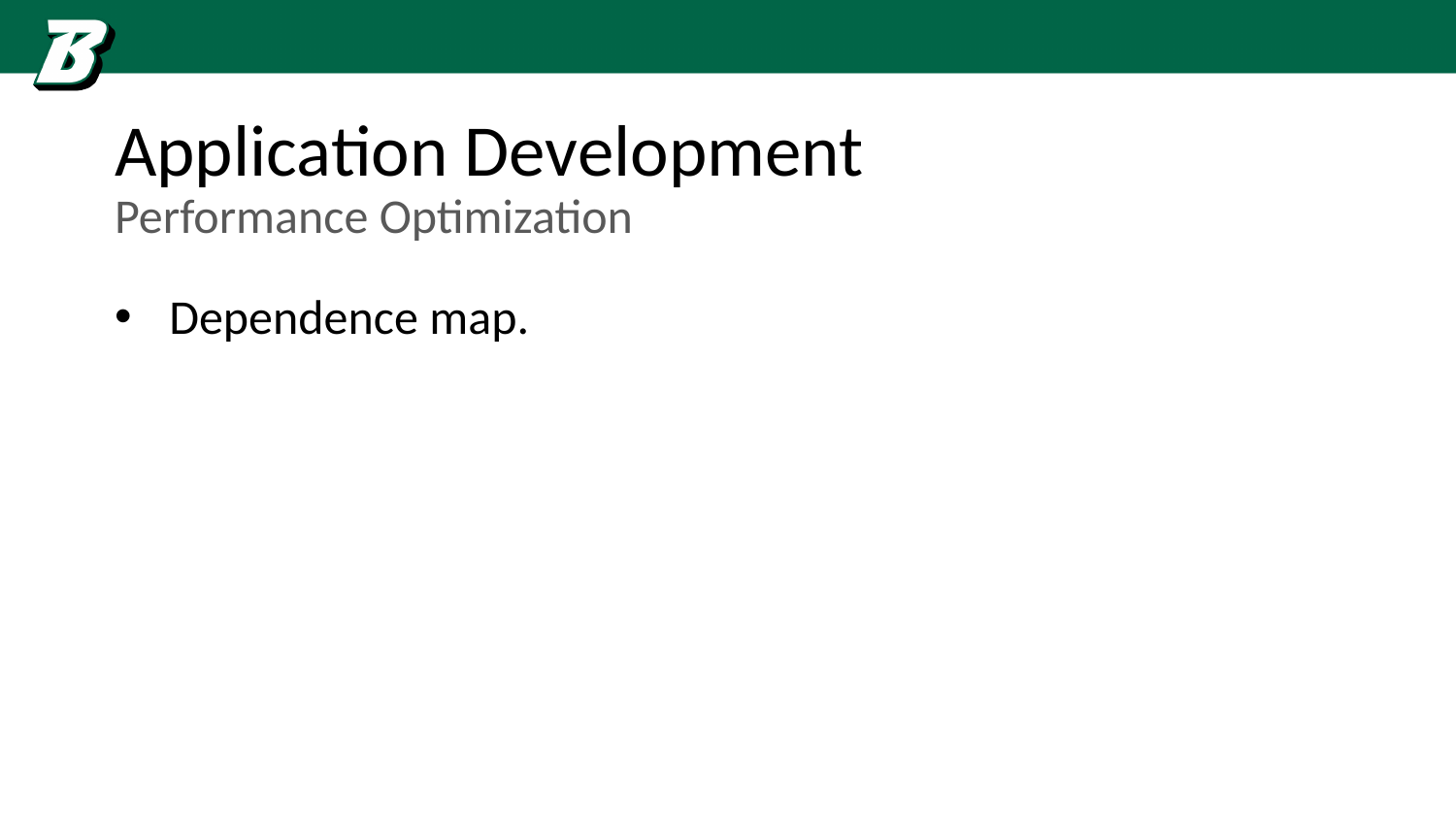

# Application Development
Performance Optimization

Dependence map.